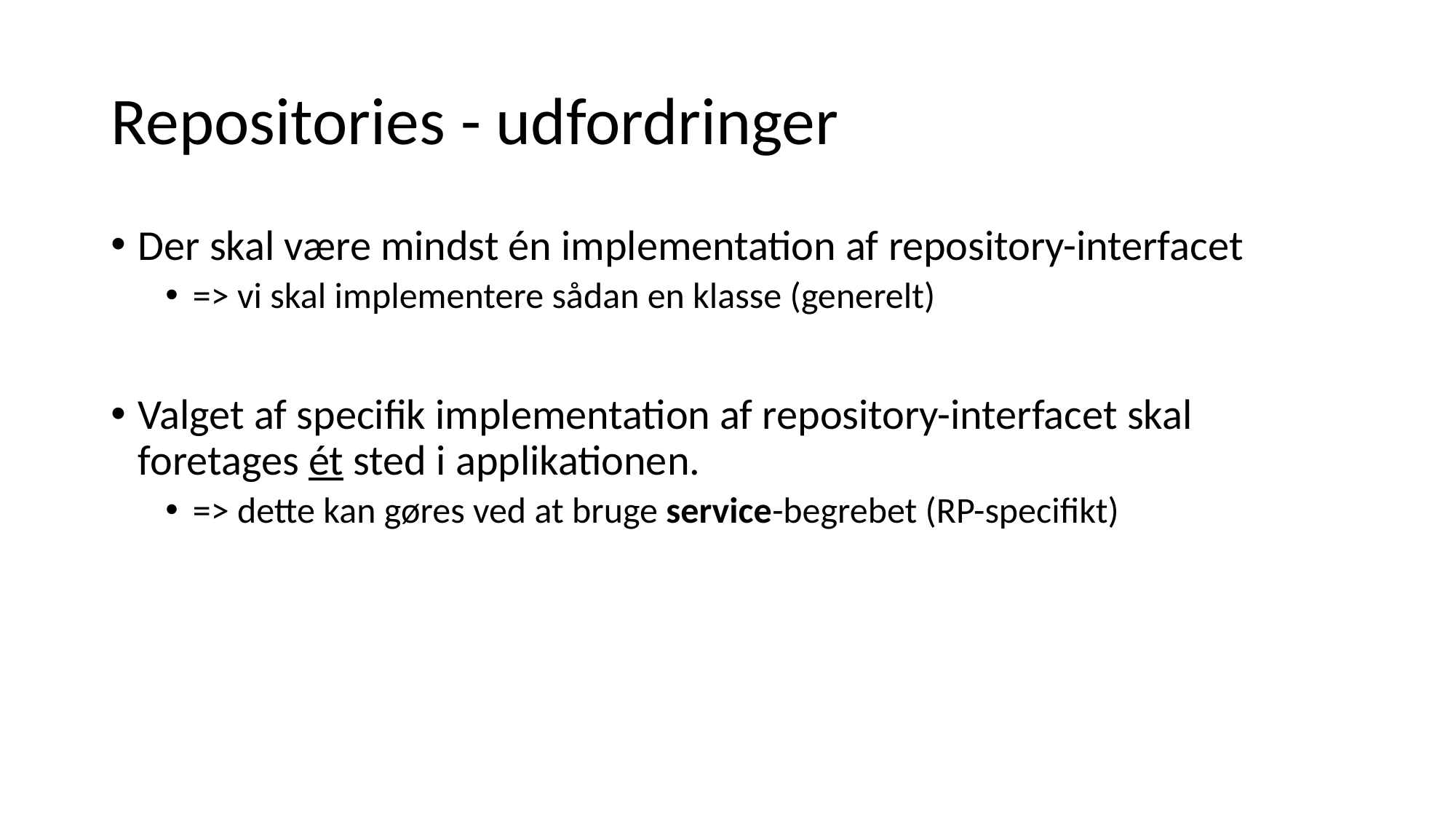

# Repositories - udfordringer
Der skal være mindst én implementation af repository-interfacet
=> vi skal implementere sådan en klasse (generelt)

Valget af specifik implementation af repository-interfacet skal foretages ét sted i applikationen.
=> dette kan gøres ved at bruge service-begrebet (RP-specifikt)